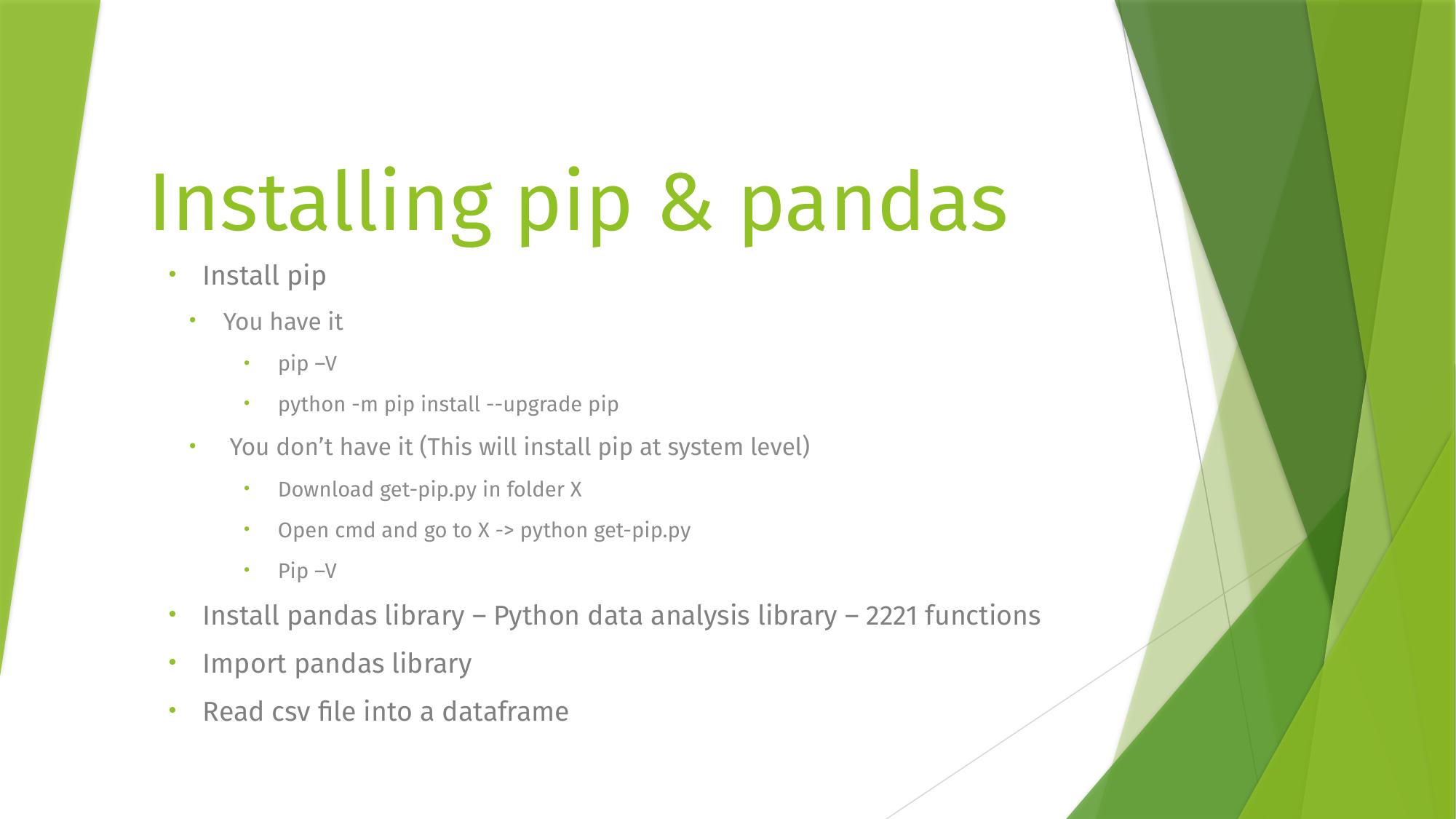

# Installing pip & pandas
Install pip
You have it
pip –V
python -m pip install --upgrade pip
 You don’t have it (This will install pip at system level)
Download get-pip.py in folder X
Open cmd and go to X -> python get-pip.py
Pip –V
Install pandas library – Python data analysis library – 2221 functions
Import pandas library
Read csv file into a dataframe